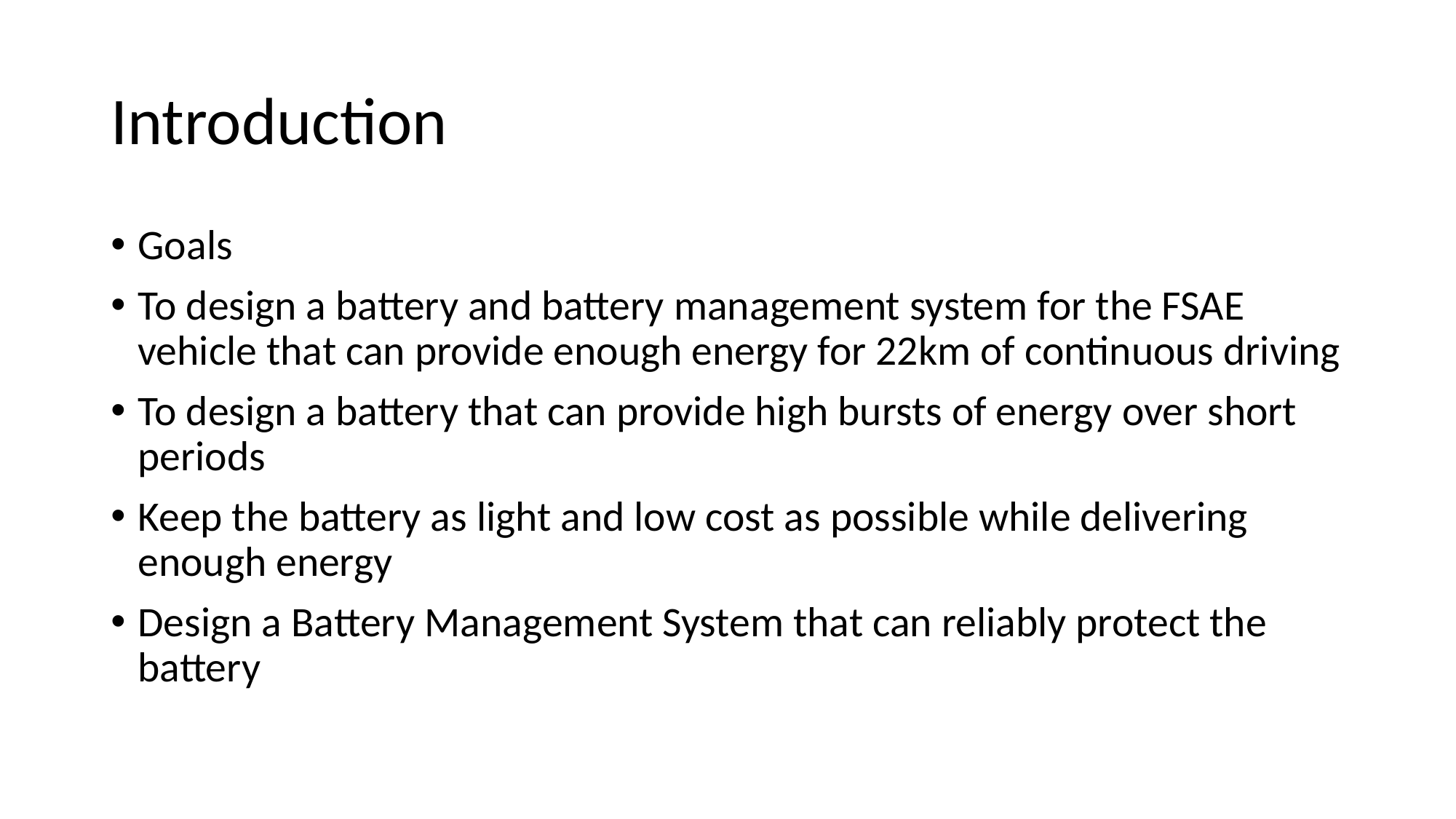

# Introduction
Goals
To design a battery and battery management system for the FSAE vehicle that can provide enough energy for 22km of continuous driving
To design a battery that can provide high bursts of energy over short periods
Keep the battery as light and low cost as possible while delivering enough energy
Design a Battery Management System that can reliably protect the battery